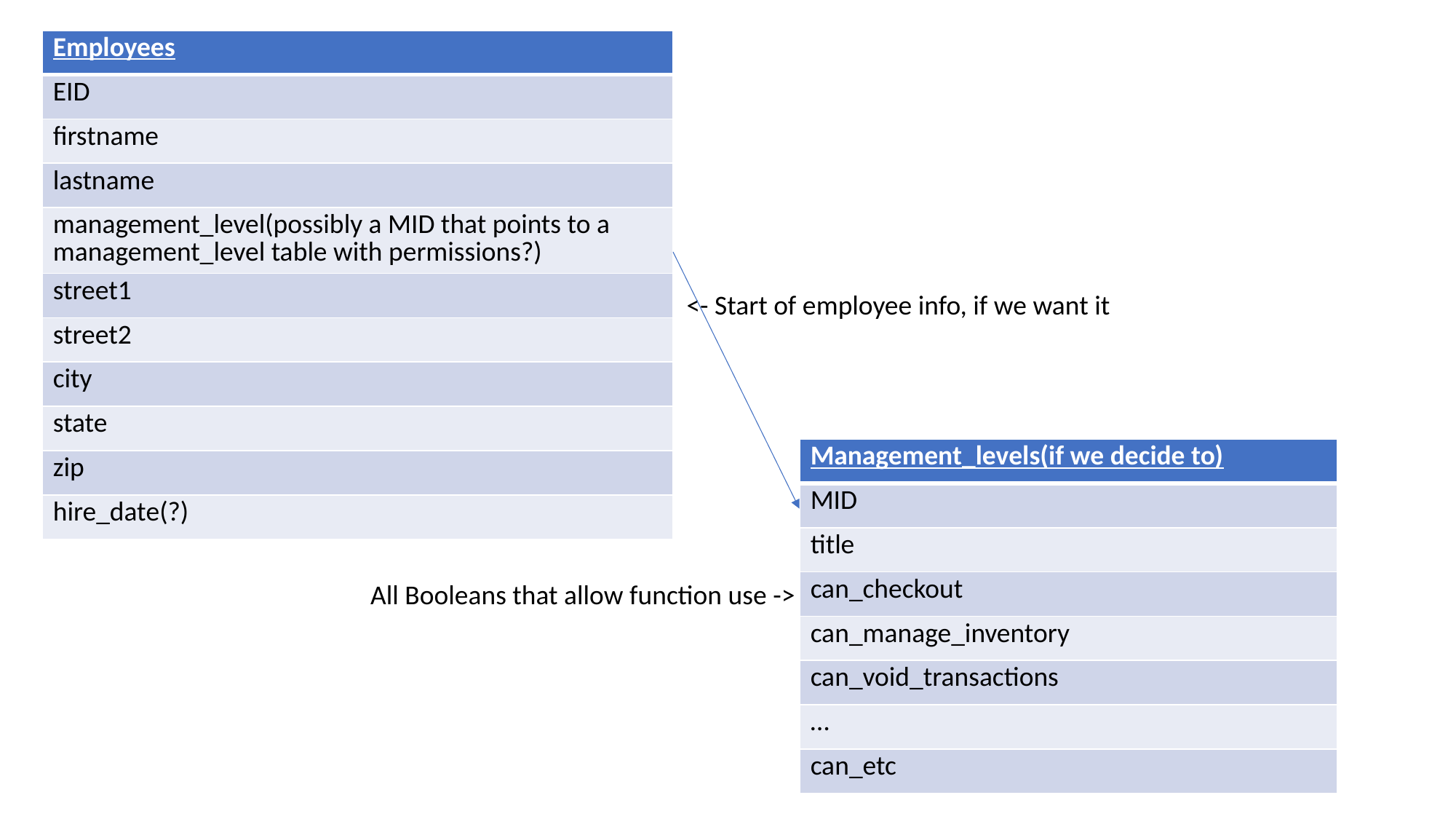

| Employees |
| --- |
| EID |
| firstname |
| lastname |
| management\_level(possibly a MID that points to a management\_level table with permissions?) |
| street1 |
| street2 |
| city |
| state |
| zip |
| hire\_date(?) |
<- Start of employee info, if we want it
| Management\_levels(if we decide to) |
| --- |
| MID |
| title |
| can\_checkout |
| can\_manage\_inventory |
| can\_void\_transactions |
| … |
| can\_etc |
All Booleans that allow function use ->